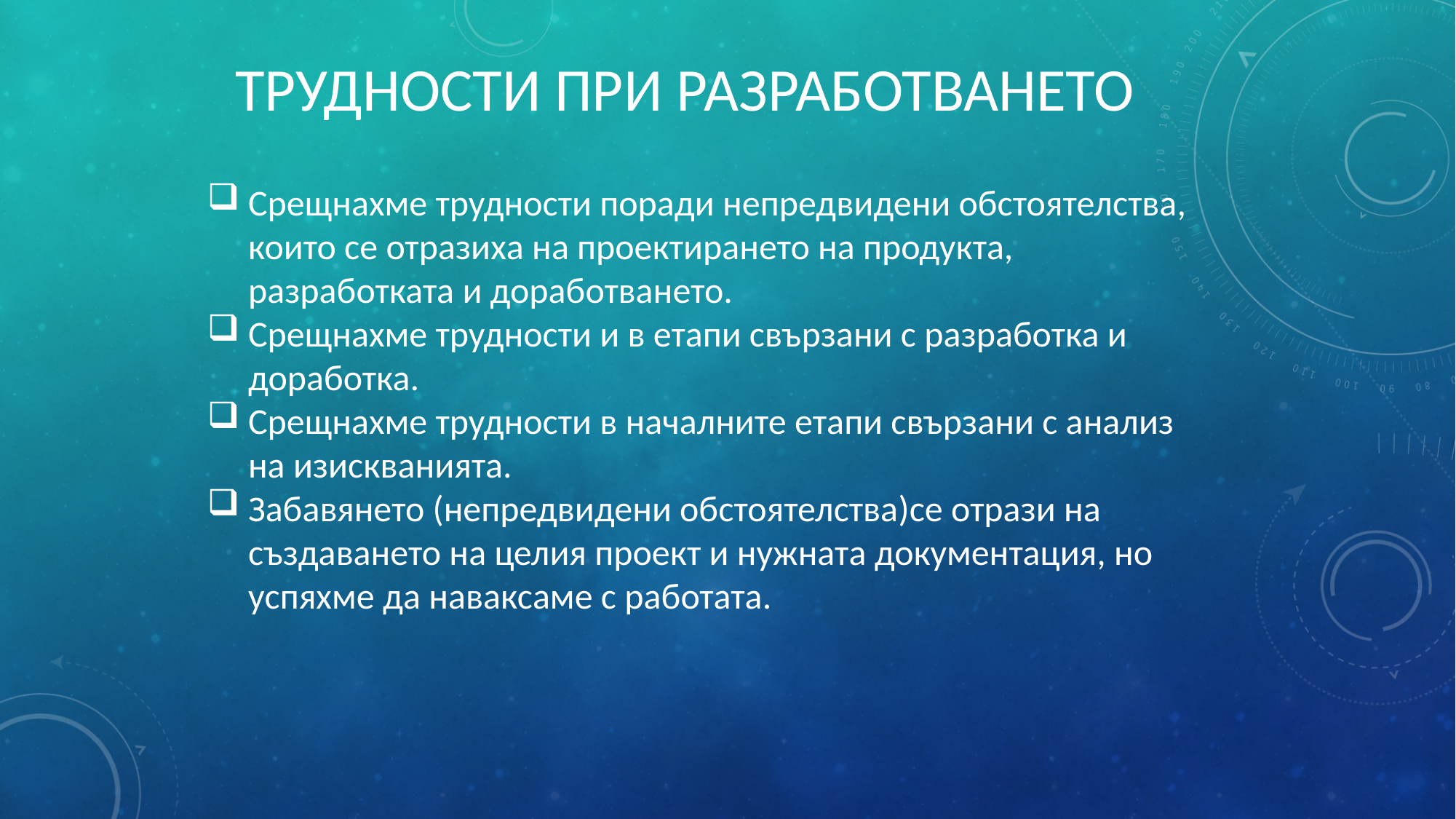

# Трудности при разработването
Срещнахме трудности поради непредвидени обстоятелства, които се отразиха на проектирането на продукта, разработката и доработването.
Срещнахме трудности и в етапи свързани с разработка и доработка.
Срещнахме трудности в началните етапи свързани с анализ на изискванията.
Забавянето (непредвидени обстоятелства)се отрази на създаването на целия проект и нужната документация, но успяхме да наваксаме с работата.